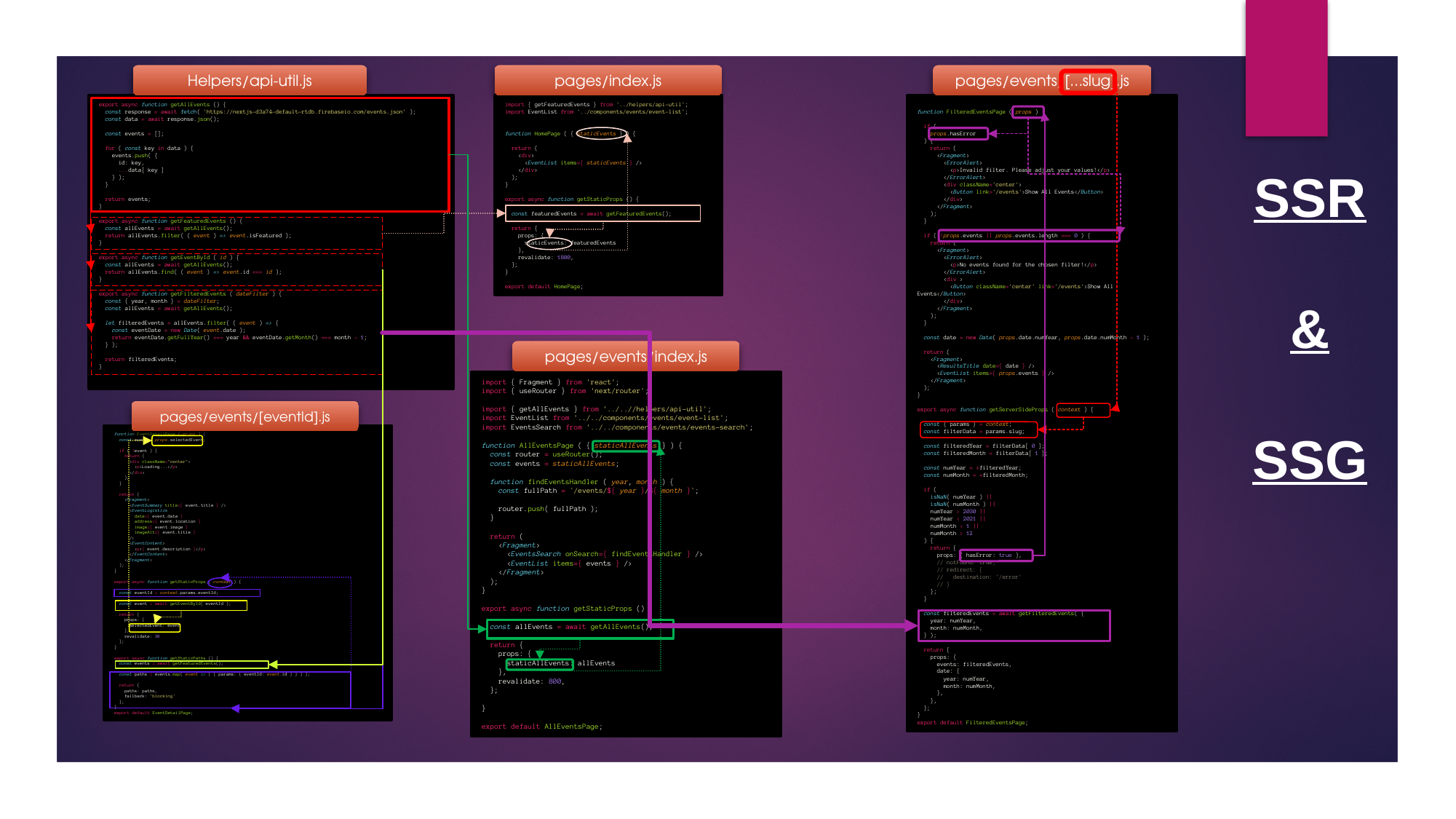

Helpers/api-util.js
pages/index.js
pages/events/[…slug].js

SSR & SSG
export async function getAllEvents () {
  const response = await fetch( 'https://nextjs-d3a74-default-rtdb.firebaseio.com/events.json' );
  const data = await response.json();
  const events = [];
  for ( const key in data ) {
    events.push( {
      id: key,
      ...data[ key ]
    } );
  }
  return events;
}
export async function getFeaturedEvents () {
  const allEvents = await getAllEvents();
  return allEvents.filter( ( event ) => event.isFeatured );
}
export async function getEventById ( id ) {
  const allEvents = await getAllEvents();
  return allEvents.find( ( event ) => event.id === id );
}
export async function getFilteredEvents ( dateFilter ) {
  const { year, month } = dateFilter;
  const allEvents = await getAllEvents();
  let filteredEvents = allEvents.filter( ( event ) => {
    const eventDate = new Date( event.date );
    return eventDate.getFullYear() === year && eventDate.getMonth() === month - 1;
  } );
  return filteredEvents;
}

import { getFeaturedEvents } from '../helpers/api-util';
import EventList from '../components/events/event-list';
function HomePage ( { staticEvents } ) {
  return (
    <div>
      <EventList items={ staticEvents } />
    </div>
  );
}
export async function getStaticProps () {
  const featuredEvents = await getFeaturedEvents();
  return {
    props: {
      staticEvents: featuredEvents
    },
    revalidate: 1800,
  };
}
export default HomePage;
function FilteredEventsPage ( props ) {
  if (
    props.hasError
  ) {
    return (
      <Fragment>
        <ErrorAlert>
          <p>Invalid filter. Please adjust your values!</p>
        </ErrorAlert>
        <div className='center'>
          <Button link='/events'>Show All Events</Button>
        </div>
      </Fragment>
    );
  }
  if ( !props.events || props.events.length === 0 ) {
    return (
      <Fragment>
        <ErrorAlert>
          <p>No events found for the chosen filter!</p>
        </ErrorAlert>
        <div >
          <Button className='center' link='/events'>Show All Events</Button>
        </div>
      </Fragment>
    );
  }
  const date = new Date( props.date.numYear, props.date.numMonth - 1 );
  return (
    <Fragment>
      <ResultsTitle date={ date } />
      <EventList items={ props.events } />
    </Fragment>
  );
}
export async function getServerSideProps ( context ) {

  const { params } = context;
  const filterData = params.slug;
  const filteredYear = filterData[ 0 ];
  const filteredMonth = filterData[ 1 ];
  const numYear = +filteredYear;
  const numMonth = +filteredMonth;
  if (
    isNaN( numYear ) ||
    isNaN( numMonth ) ||
    numYear > 2030 ||
    numYear < 2021 ||
    numMonth < 1 ||
    numMonth > 12
  ) {
    return {
      props: { hasError: true },
      // notFound: true,
      // redirect: {
      //   destination: '/error'
      // }
    };
  }
  const filteredEvents = await getFilteredEvents( {
    year: numYear,
    month: numMonth,
  } );
  return {
    props: {
      events: filteredEvents,
      date: {
        year: numYear,
        month: numMonth,
      },
    },
  };
}
export default FilteredEventsPage;

pages/events/index.js
import { Fragment } from 'react';
import { useRouter } from 'next/router';
import { getAllEvents } from '../..//helpers/api-util';
import EventList from '../../components/events/event-list';
import EventsSearch from '../../components/events/events-search';
function AllEventsPage ( { staticAllEvents } ) {
  const router = useRouter();
  const events = staticAllEvents;
  function findEventsHandler ( year, month ) {
    const fullPath = `/events/${ year }/${ month }`;
    router.push( fullPath );
  }
  return (
    <Fragment>
      <EventsSearch onSearch={ findEventsHandler } />
      <EventList items={ events } />
    </Fragment>
  );
}
export async function getStaticProps () {
  const allEvents = await getAllEvents();
  return {
    props: {
      staticAllEvents: allEvents
    },
    revalidate: 800,
  };
}
export default AllEventsPage;
pages/events/[eventId].js

function EventDetailPage ( props ) {
  const event = props.selectedEvent;
  if ( !event ) {
    return (
      <div className="center">
        <p>Loading...</p>
      </div>
    );
  }
  return (
    <Fragment>
      <EventSummary title={ event.title } />
      <EventLogistics
        date={ event.date }
        address={ event.location }
        image={ event.image }
        imageAlt={ event.title }
      />
      <EventContent>
        <p>{ event.description }</p>
      </EventContent>
    </Fragment>
  );
}
export async function getStaticProps ( context ) {

  const eventId = context.params.eventId;
  const event = await getEventById( eventId );
  return {
    props: {
      selectedEvent: event
    },
    revalidate: 30
  };
}
export async function getStaticPaths () {
  const events = await getFeaturedEvents();
  const paths = events.map( event => ( { params: { eventId: event.id } } ) );
  return {
    paths: paths,
    fallback: 'blocking'
  };
}
export default EventDetailPage;